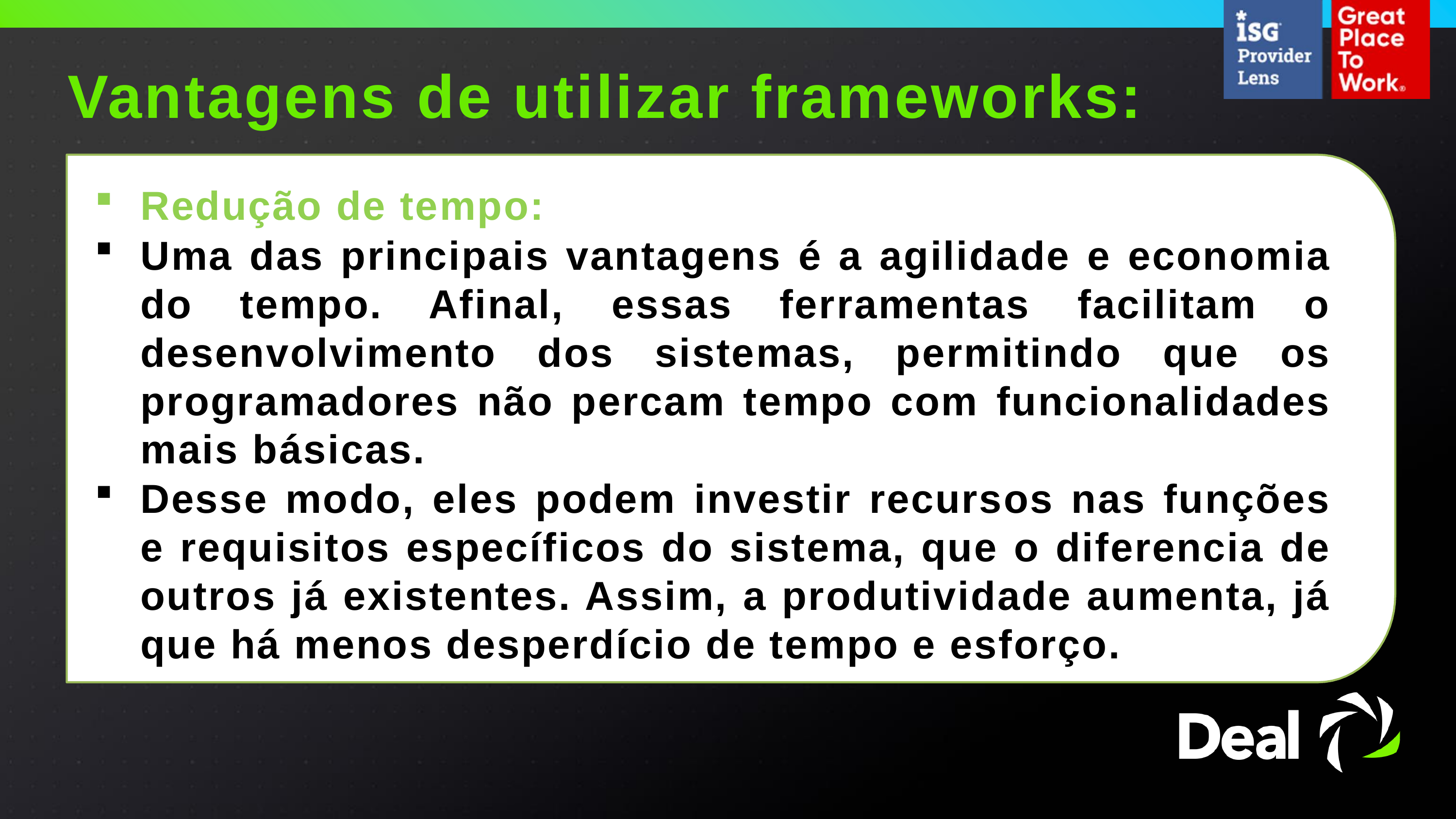

Vantagens de utilizar frameworks:

Redução de tempo:
Uma das principais vantagens é a agilidade e economia do tempo. Afinal, essas ferramentas facilitam o desenvolvimento dos sistemas, permitindo que os programadores não percam tempo com funcionalidades mais básicas.
Desse modo, eles podem investir recursos nas funções e requisitos específicos do sistema, que o diferencia de outros já existentes. Assim, a produtividade aumenta, já que há menos desperdício de tempo e esforço.